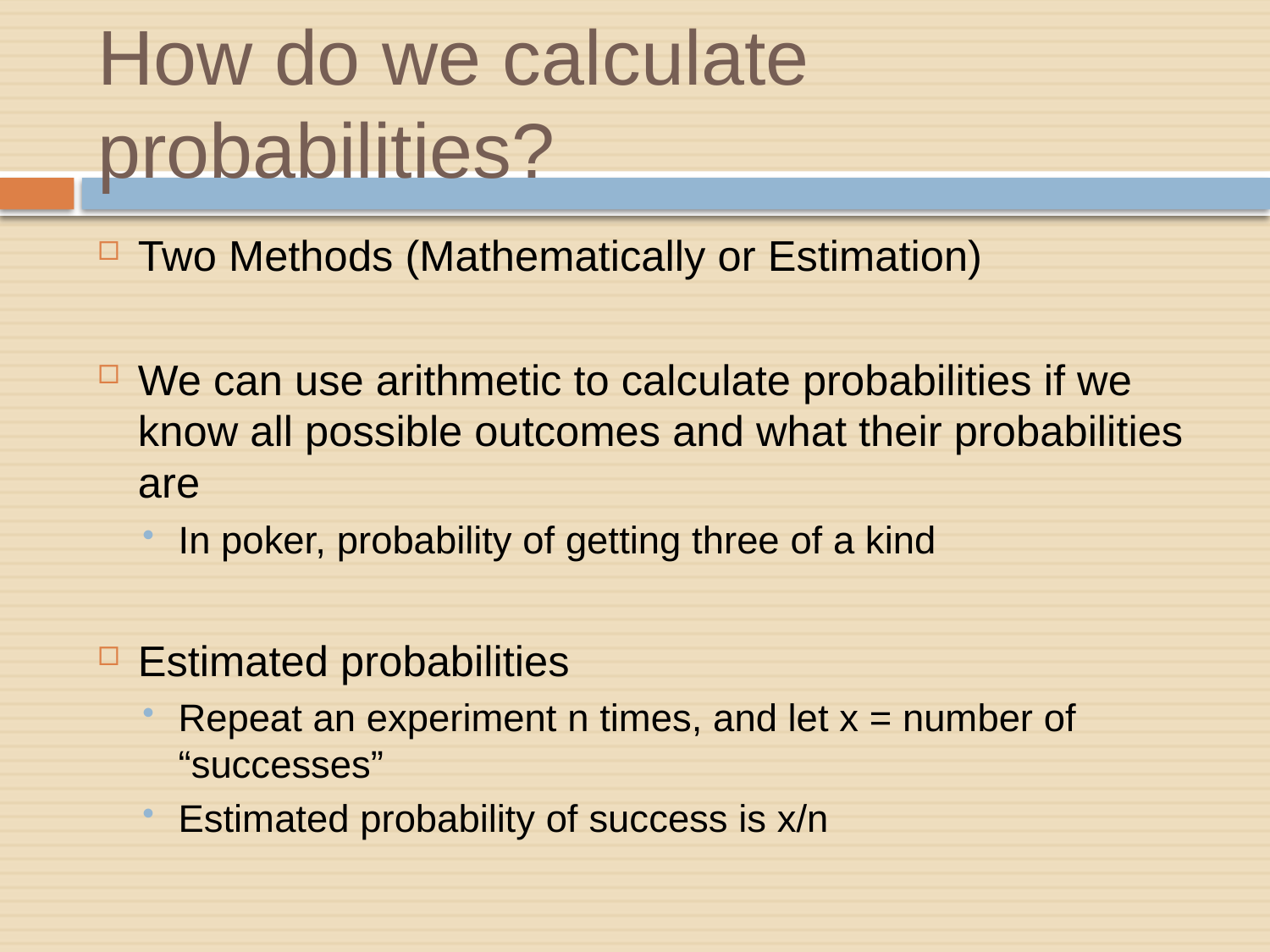

# How do we calculate probabilities?
Two Methods (Mathematically or Estimation)

We can use arithmetic to calculate probabilities if we know all possible outcomes and what their probabilities are
In poker, probability of getting three of a kind

Estimated probabilities
Repeat an experiment n times, and let x = number of “successes”
Estimated probability of success is x/n